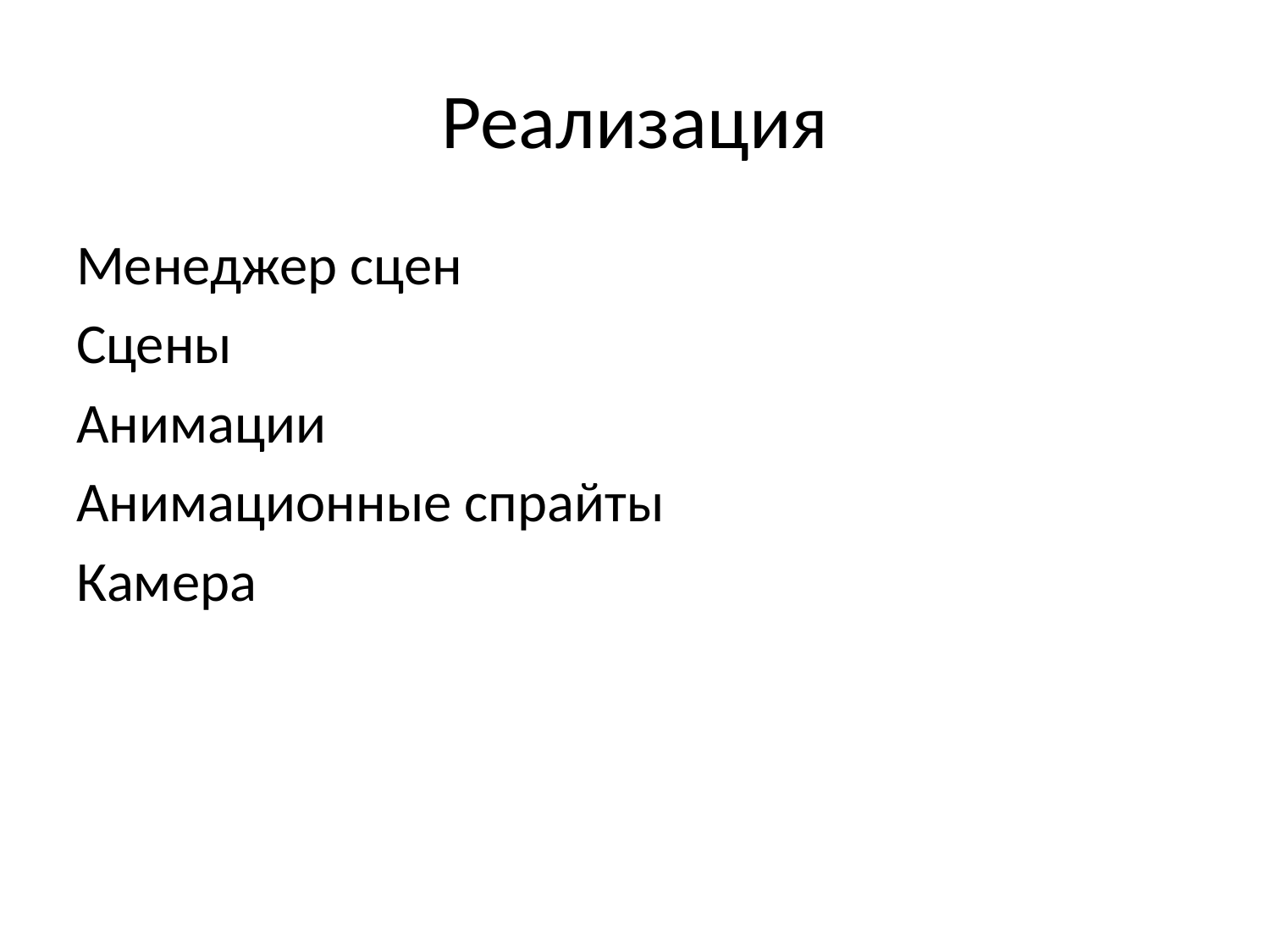

# Реализация
Менеджер сцен
Сцены
Анимации
Анимационные спрайты
Камера